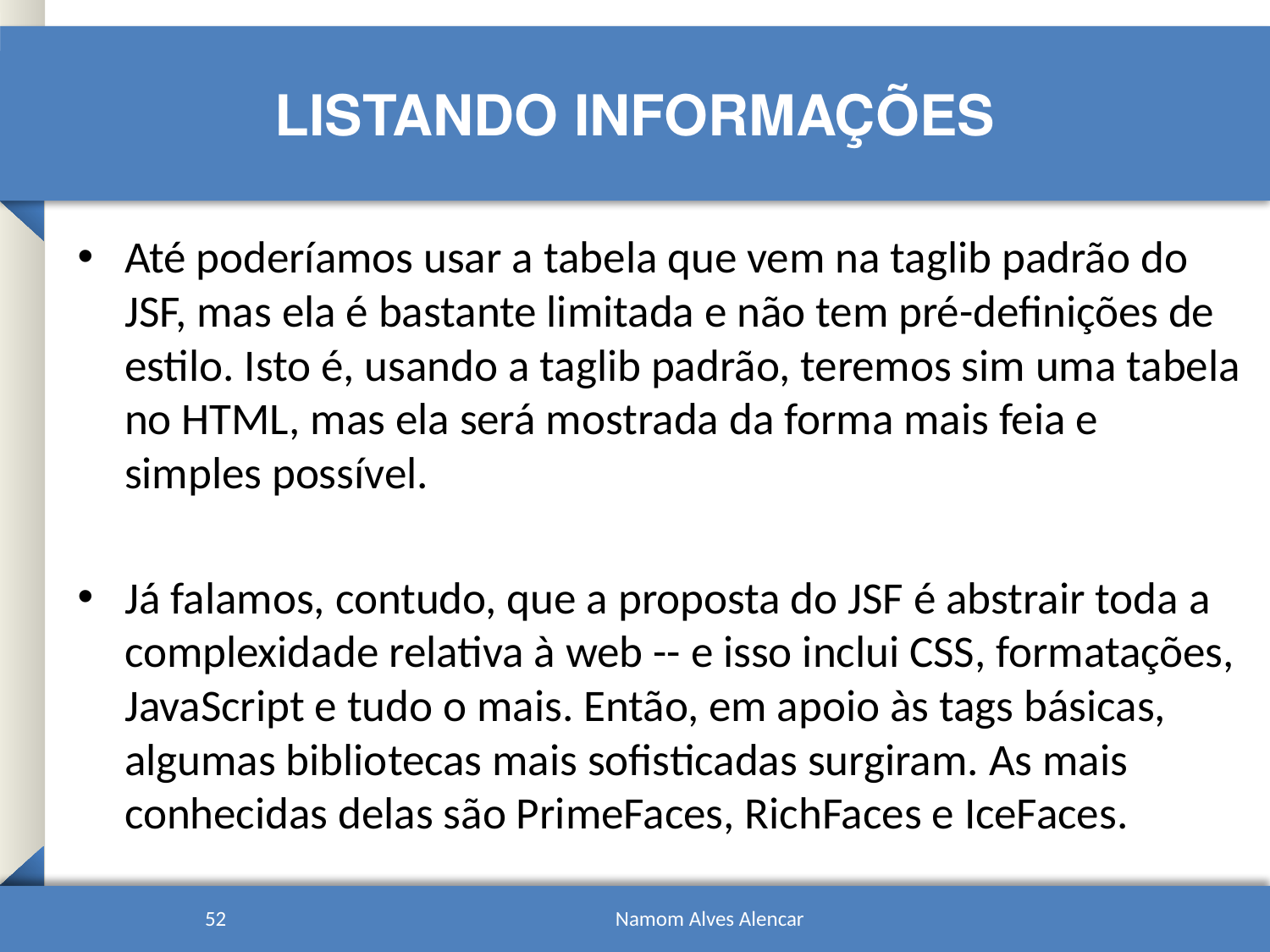

# Listando informações
Até poderíamos usar a tabela que vem na taglib padrão do JSF, mas ela é bastante limitada e não tem pré-definições de estilo. Isto é, usando a taglib padrão, teremos sim uma tabela no HTML, mas ela será mostrada da forma mais feia e simples possível.

Já falamos, contudo, que a proposta do JSF é abstrair toda a complexidade relativa à web -- e isso inclui CSS, formatações, JavaScript e tudo o mais. Então, em apoio às tags básicas, algumas bibliotecas mais sofisticadas surgiram. As mais conhecidas delas são PrimeFaces, RichFaces e IceFaces.
52
Namom Alves Alencar